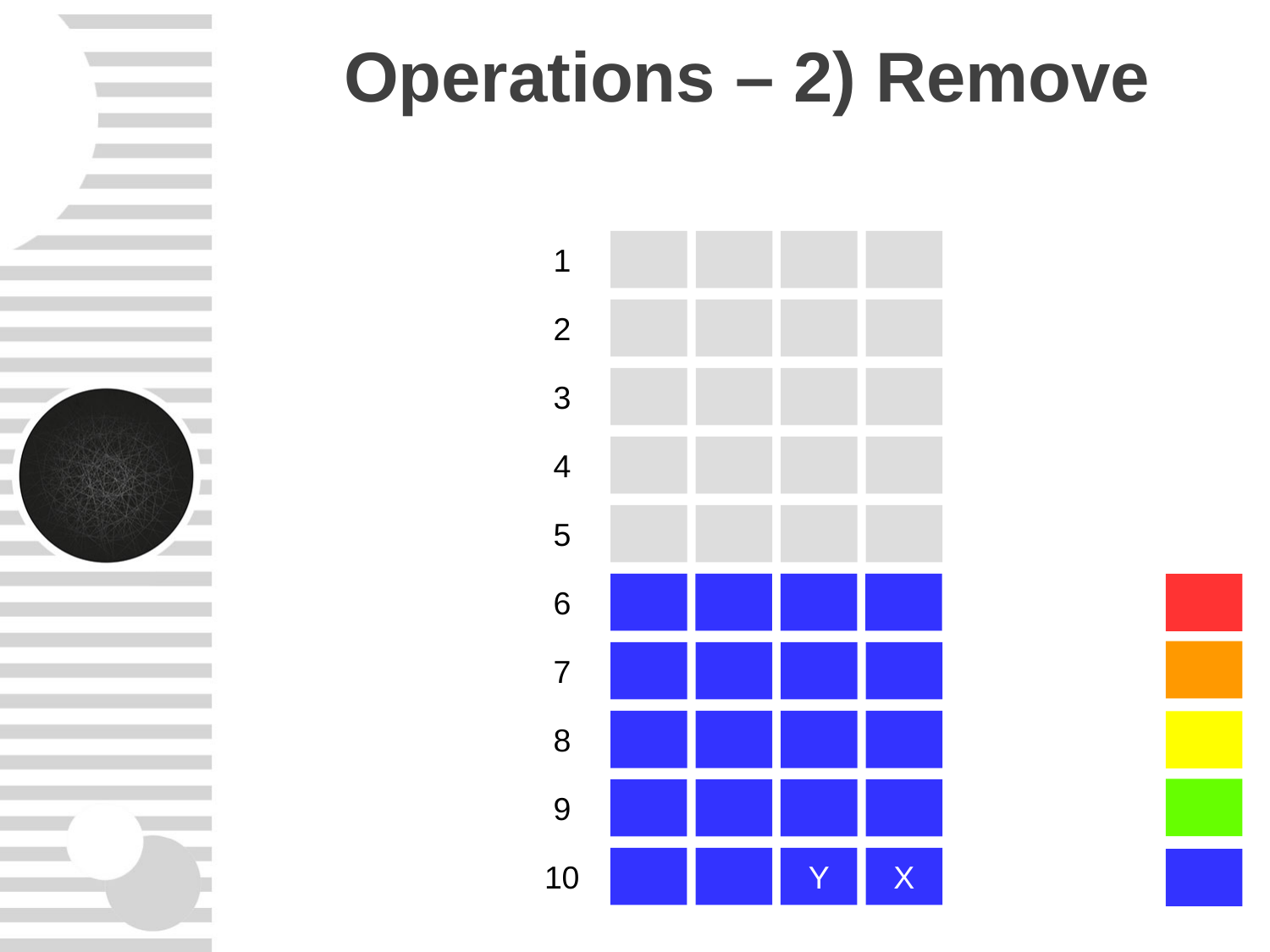

Operations – 2) Remove

1

2

3

4

5

6

Red

Orange2
7

8

Yellow 2

Yellow Green 3
9

10

Y
X

Blue 2